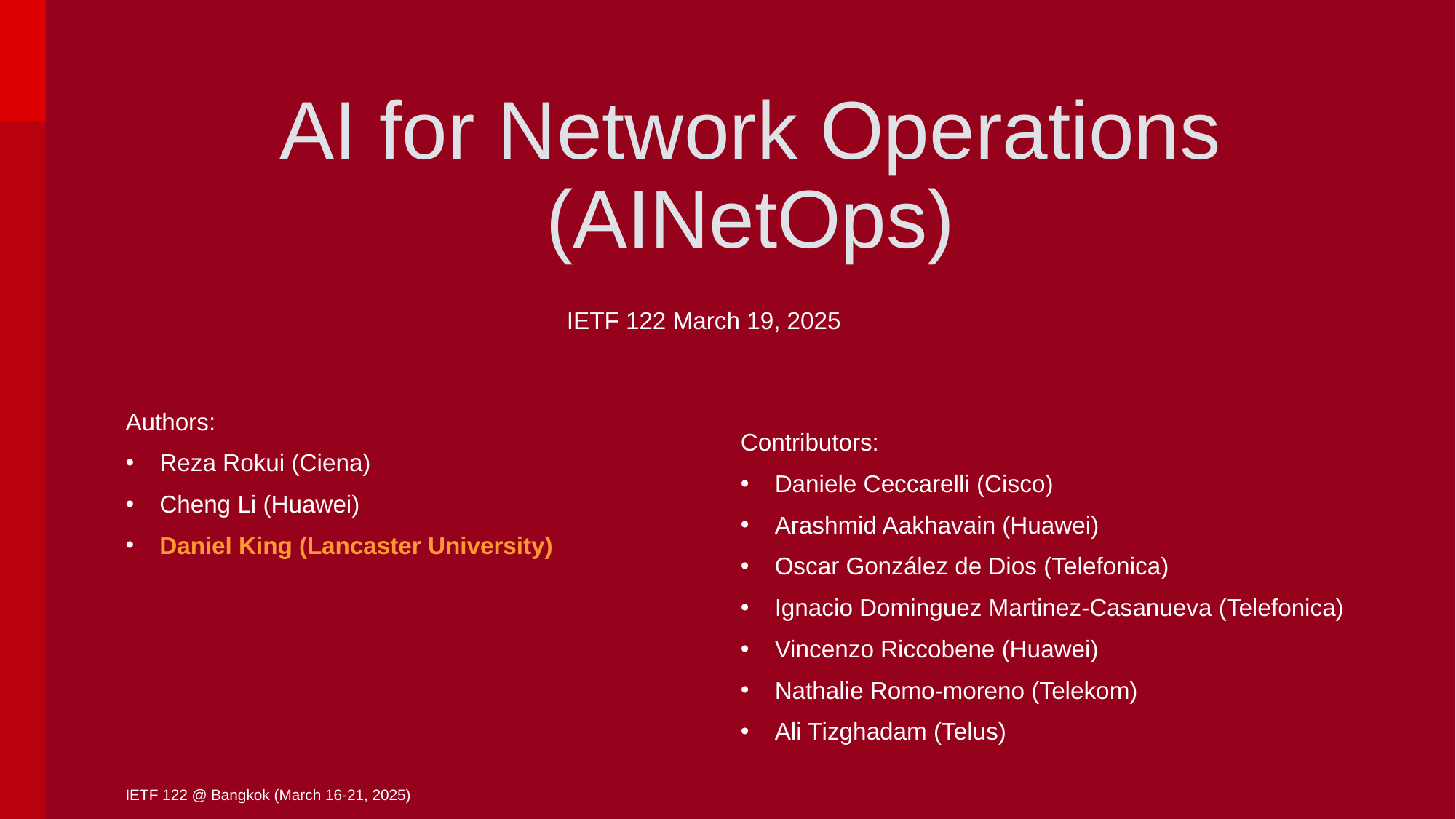

# AI for Network Operations (AINetOps)
IETF 122 March 19, 2025
Authors:
Reza Rokui (Ciena)
Cheng Li (Huawei)
Daniel King (Lancaster University)

Contributors:
Daniele Ceccarelli (Cisco)
Arashmid Aakhavain (Huawei)
Oscar González de Dios (Telefonica)
Ignacio Dominguez Martinez-Casanueva (Telefonica)
Vincenzo Riccobene (Huawei)
Nathalie Romo-moreno (Telekom)
Ali Tizghadam (Telus)